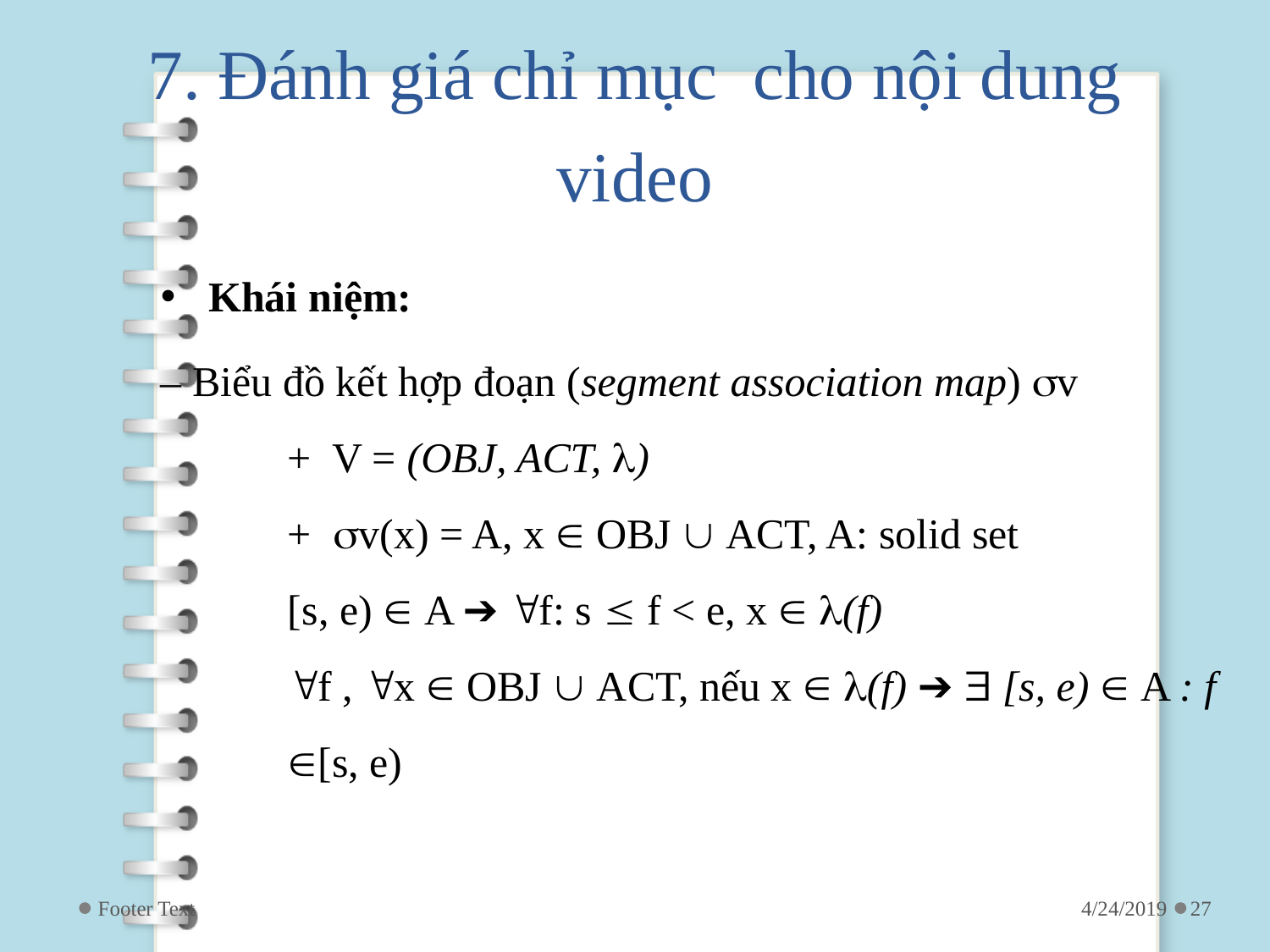

# 7. Đánh giá chỉ mục  cho nội dung video
Khái niệm:
– Biểu đồ kết hợp đoạn (segment association map) σv
	+  V = (OBJ, ACT, λ)
	+  σv(x) = A, x ∈ OBJ ∪ ACT, A: solid set
 	[s, e) ∈ A ➔ ∀f: s ≤ f < e, x ∈ λ(f)
 	∀f , ∀x ∈ OBJ ∪ ACT, nếu x ∈ λ(f) ➔ ∃ [s, e) ∈ A : f 	∈[s, e)

Footer Text
4/24/2019
27